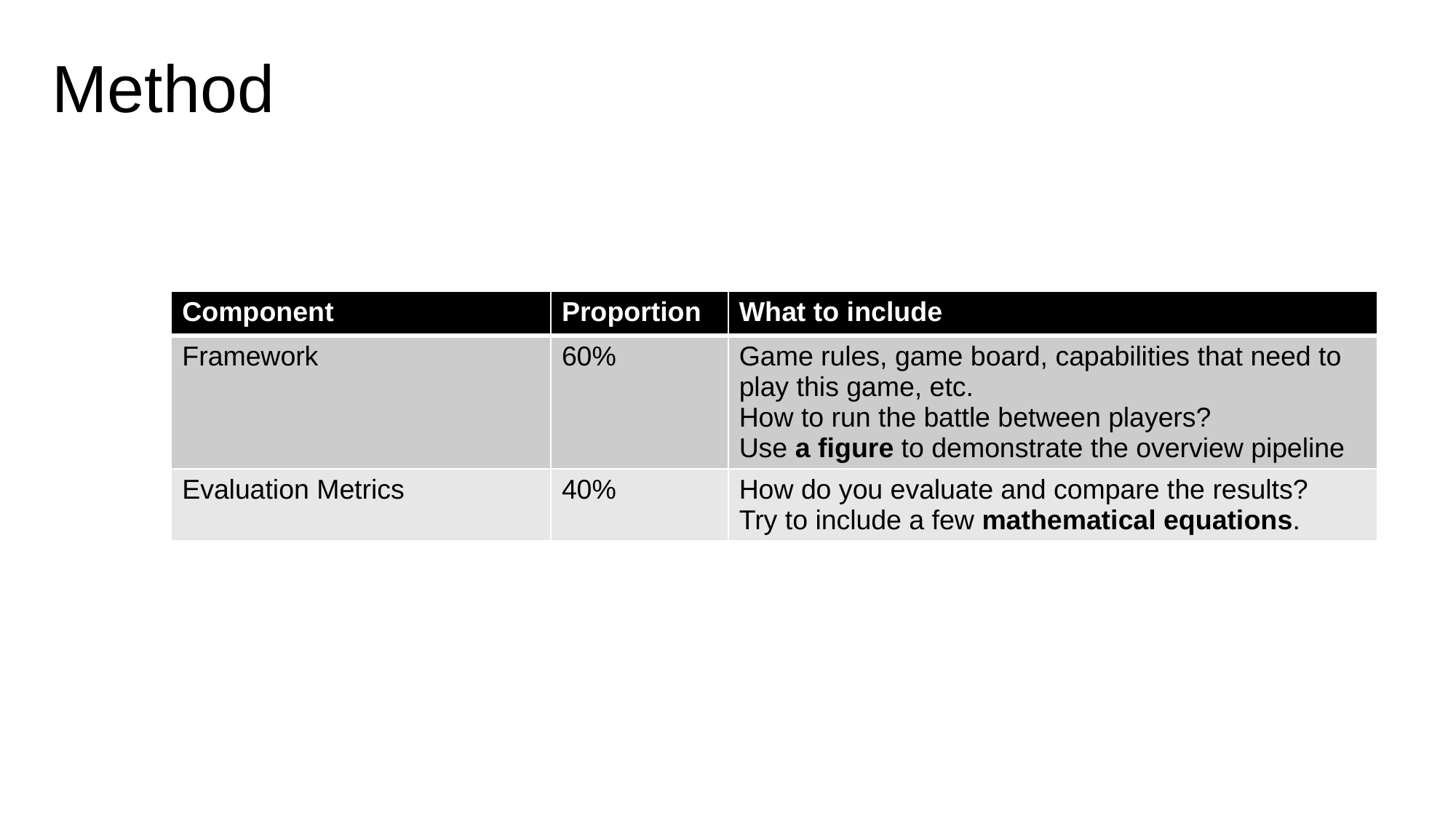

Method
| Component | Proportion | What to include |
| --- | --- | --- |
| Framework | 60% | Game rules, game board, capabilities that need to play this game, etc. How to run the battle between players? Use a figure to demonstrate the overview pipeline |
| Evaluation Metrics | 40% | How do you evaluate and compare the results? Try to include a few mathematical equations. |